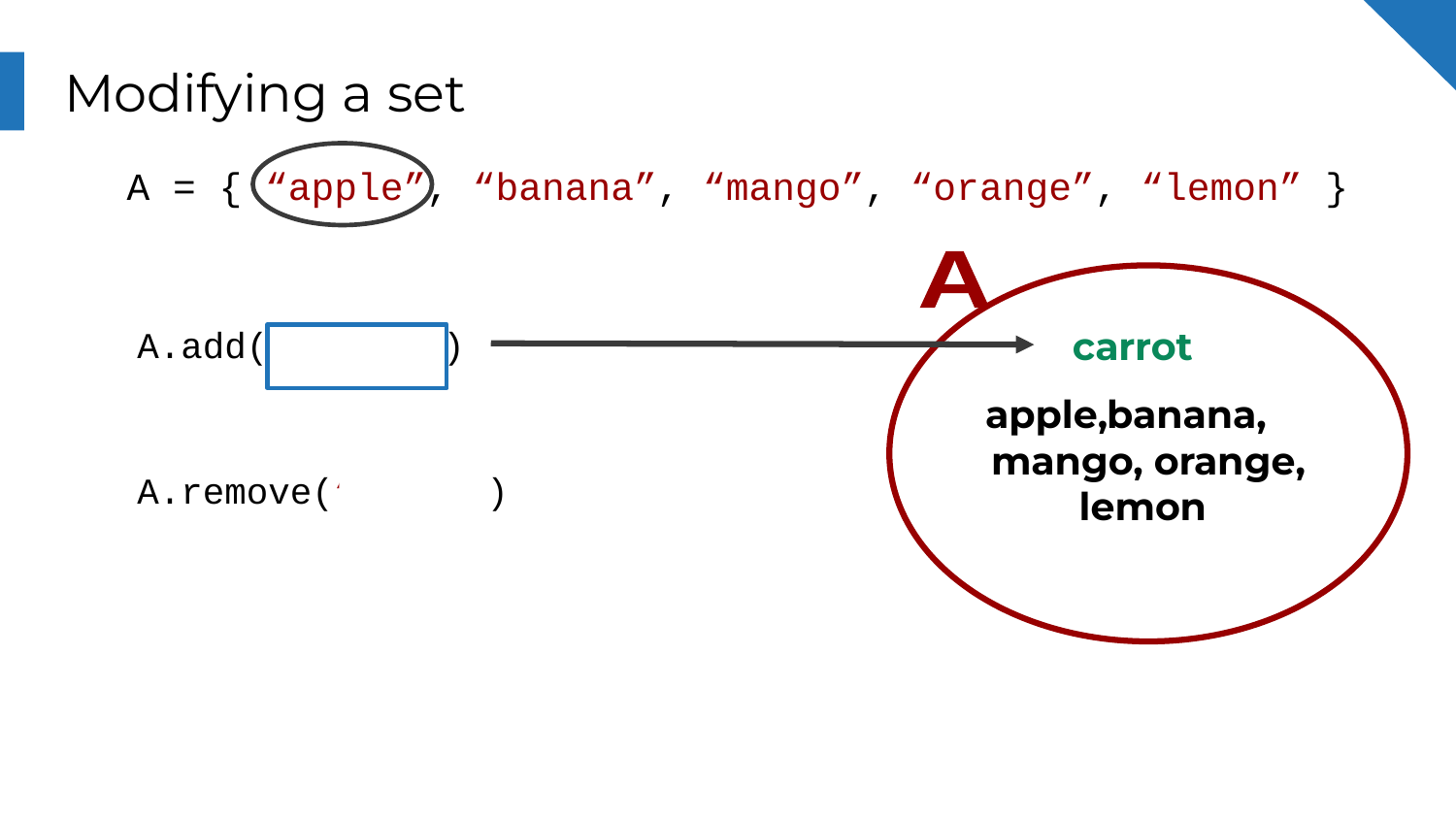

# Modifying a set

A = { “apple”, “banana”, “mango”, “orange”, “lemon” }
A

          banana,    mango, orange, lemon

A.add(“carrot”)
carrot

apple,
A.remove(“apple”)